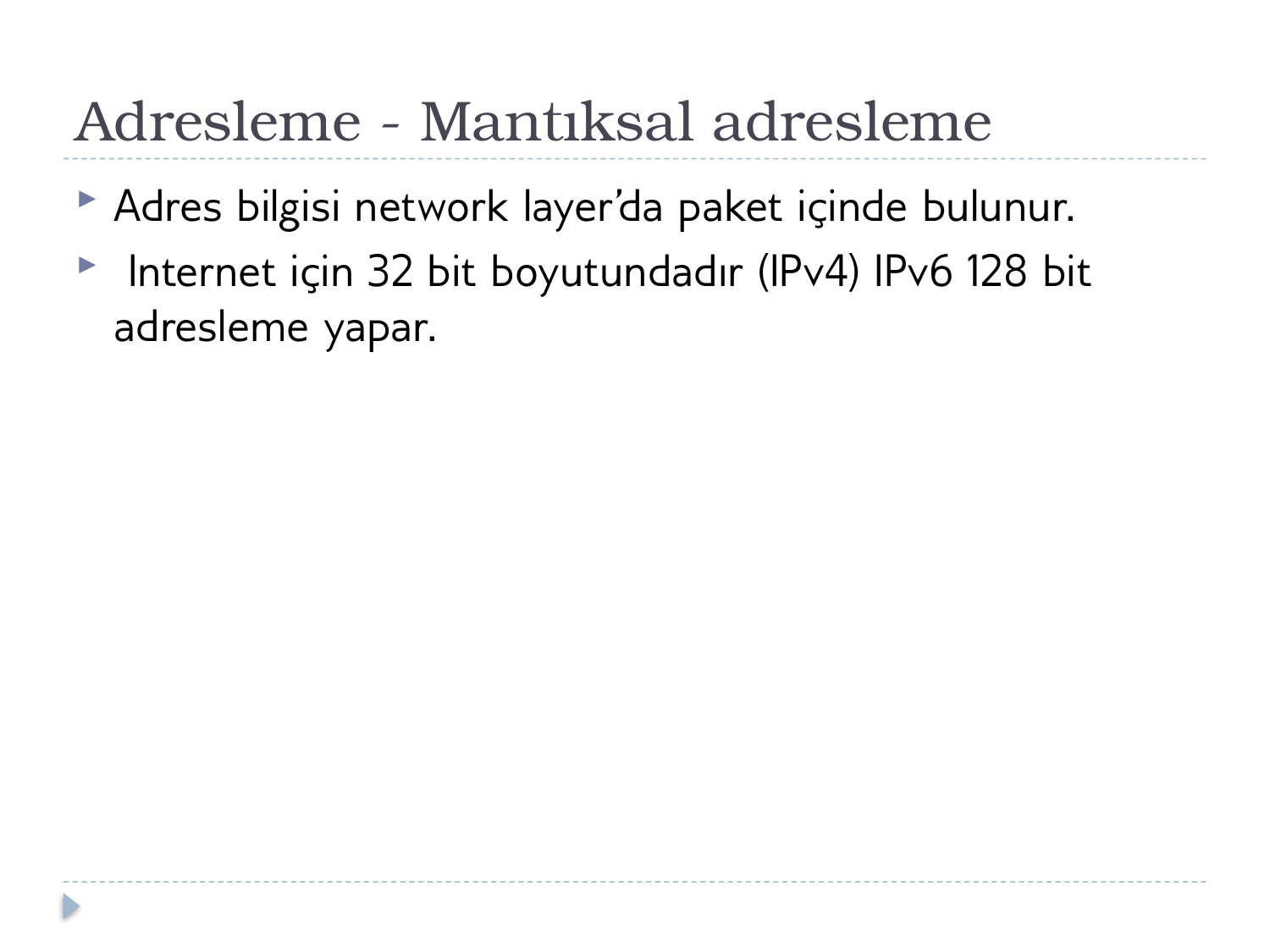

# Adresleme - Mantıksal adresleme
Adres bilgisi network layer’da paket içinde bulunur.
 Internet için 32 bit boyutundadır (IPv4) IPv6 128 bit adresleme yapar.